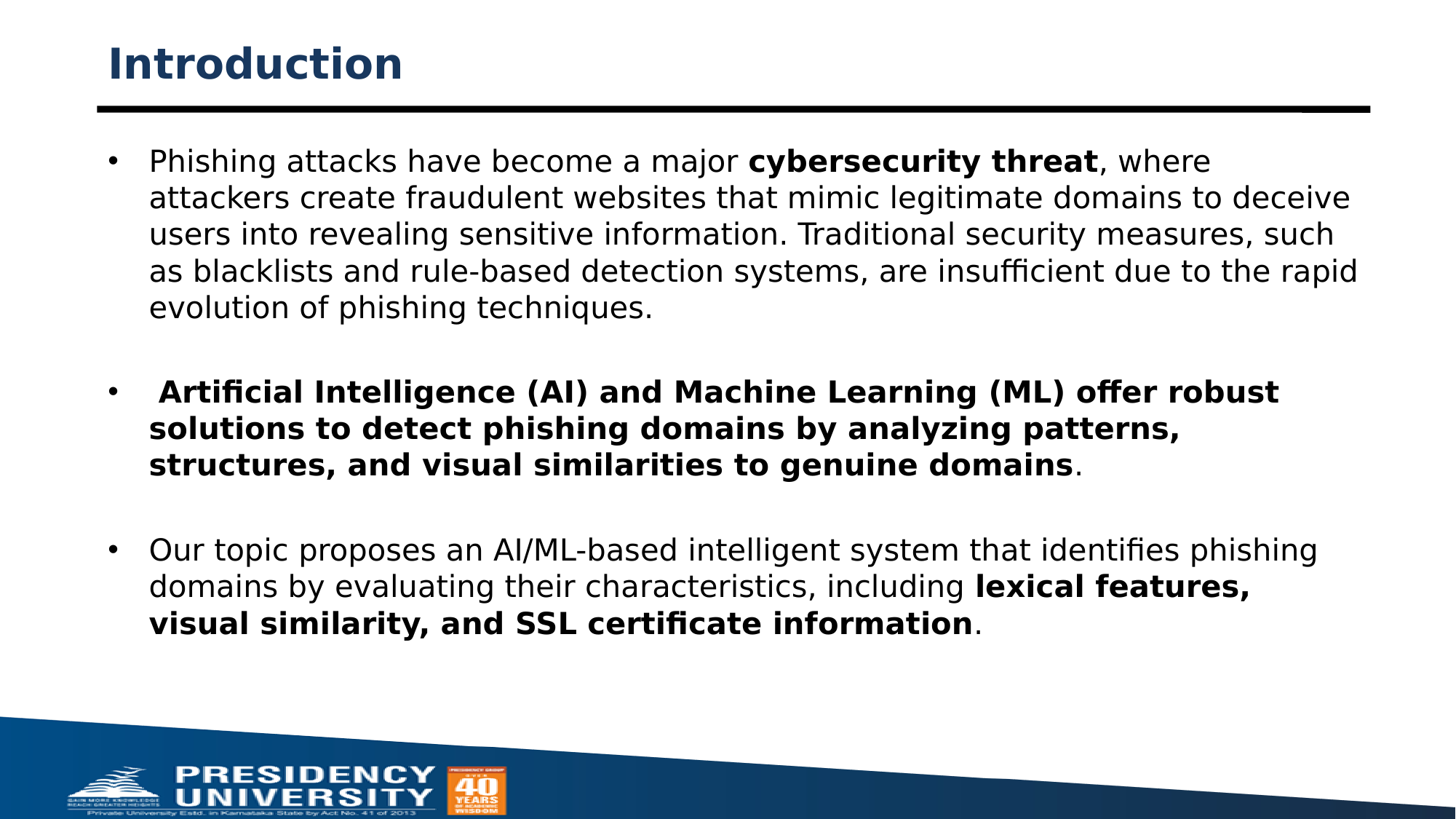

# Introduction
Phishing attacks have become a major cybersecurity threat, where attackers create fraudulent websites that mimic legitimate domains to deceive users into revealing sensitive information. Traditional security measures, such as blacklists and rule-based detection systems, are insufficient due to the rapid evolution of phishing techniques.

 Artificial Intelligence (AI) and Machine Learning (ML) offer robust solutions to detect phishing domains by analyzing patterns, structures, and visual similarities to genuine domains.

Our topic proposes an AI/ML-based intelligent system that identifies phishing domains by evaluating their characteristics, including lexical features, visual similarity, and SSL certificate information.